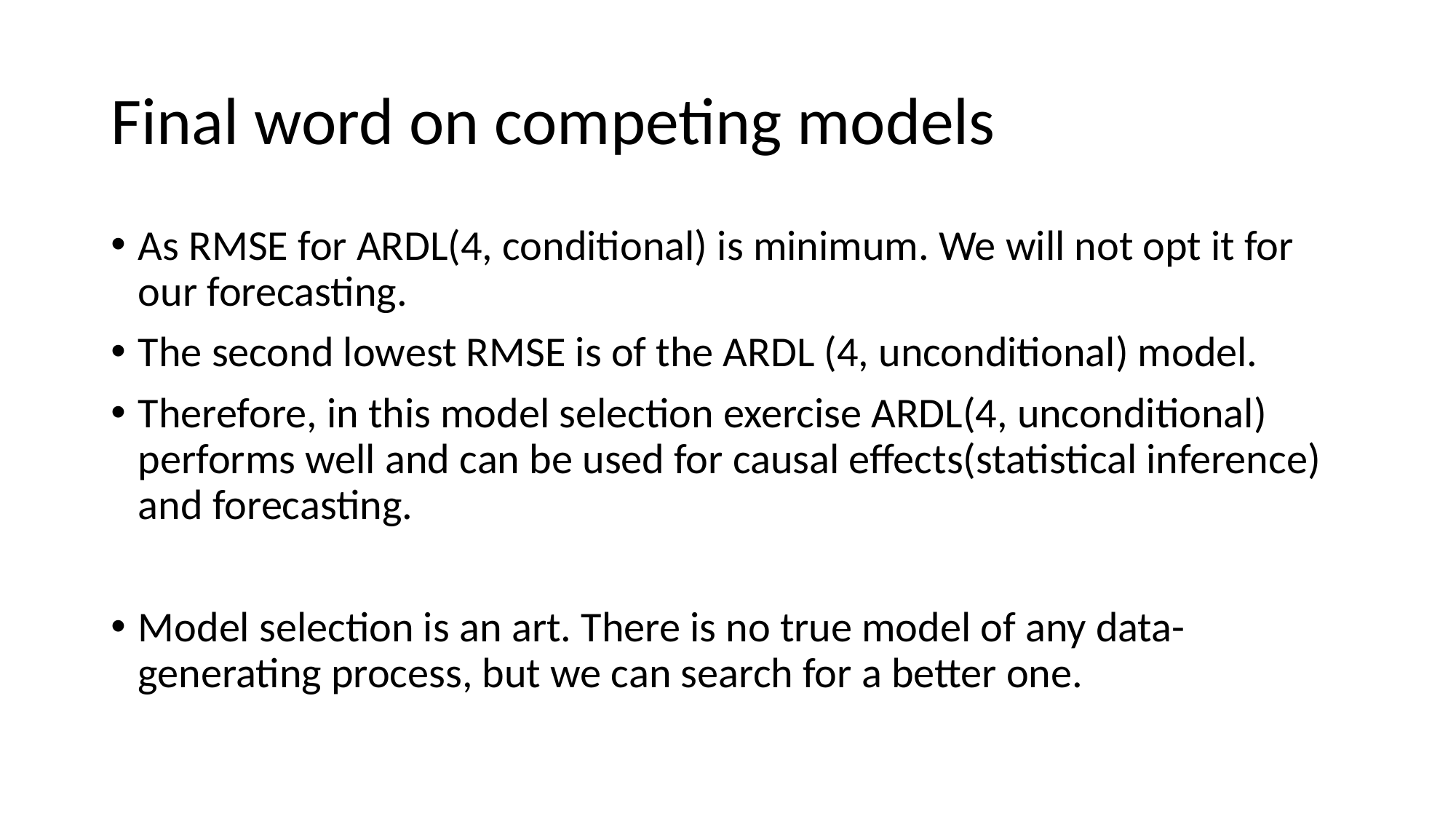

# Final word on competing models
As RMSE for ARDL(4, conditional) is minimum. We will not opt it for our forecasting.
The second lowest RMSE is of the ARDL (4, unconditional) model.
Therefore, in this model selection exercise ARDL(4, unconditional) performs well and can be used for causal effects(statistical inference) and forecasting.

Model selection is an art. There is no true model of any data- generating process, but we can search for a better one.